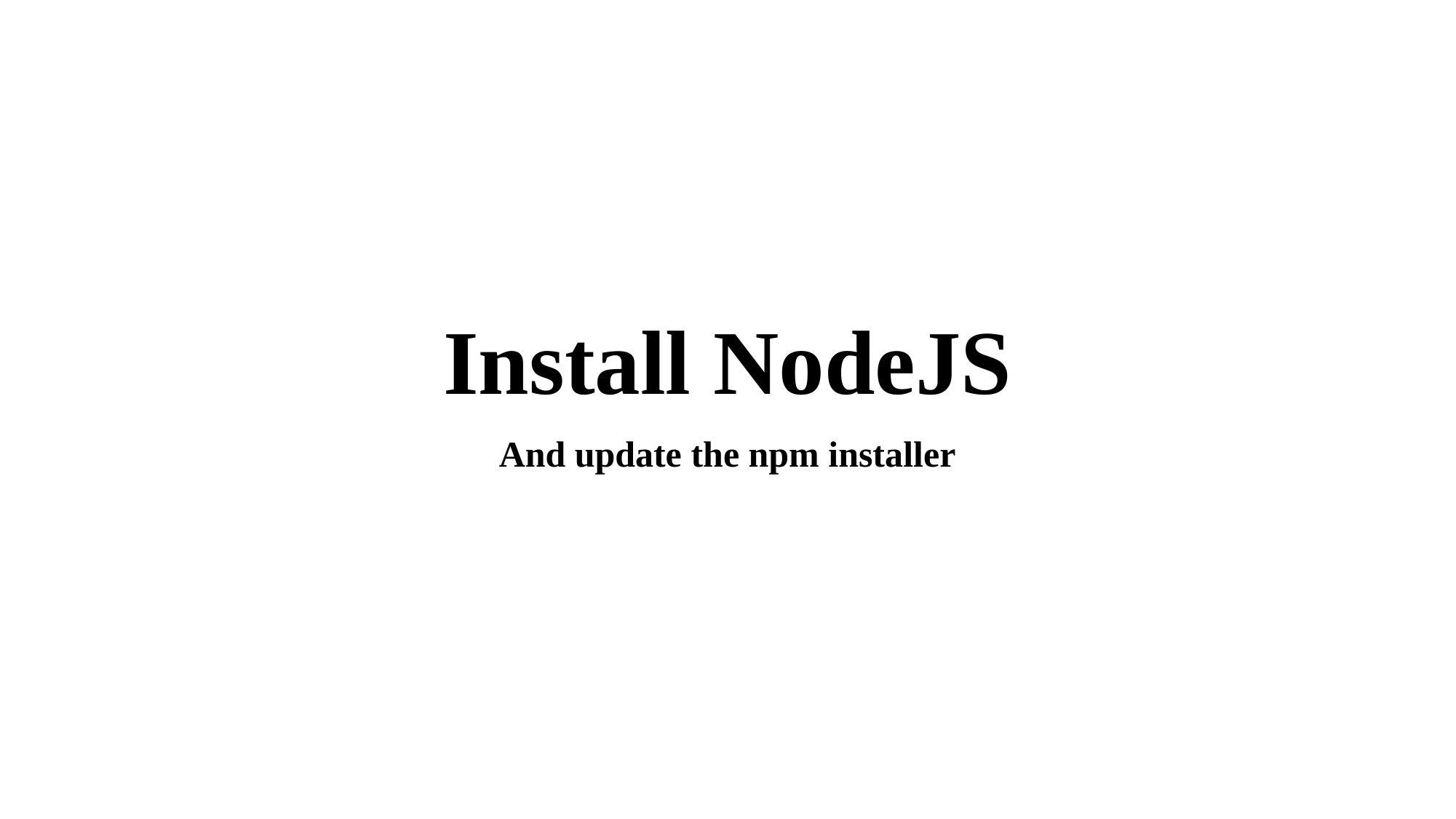

# Install NodeJS
And update the npm installer